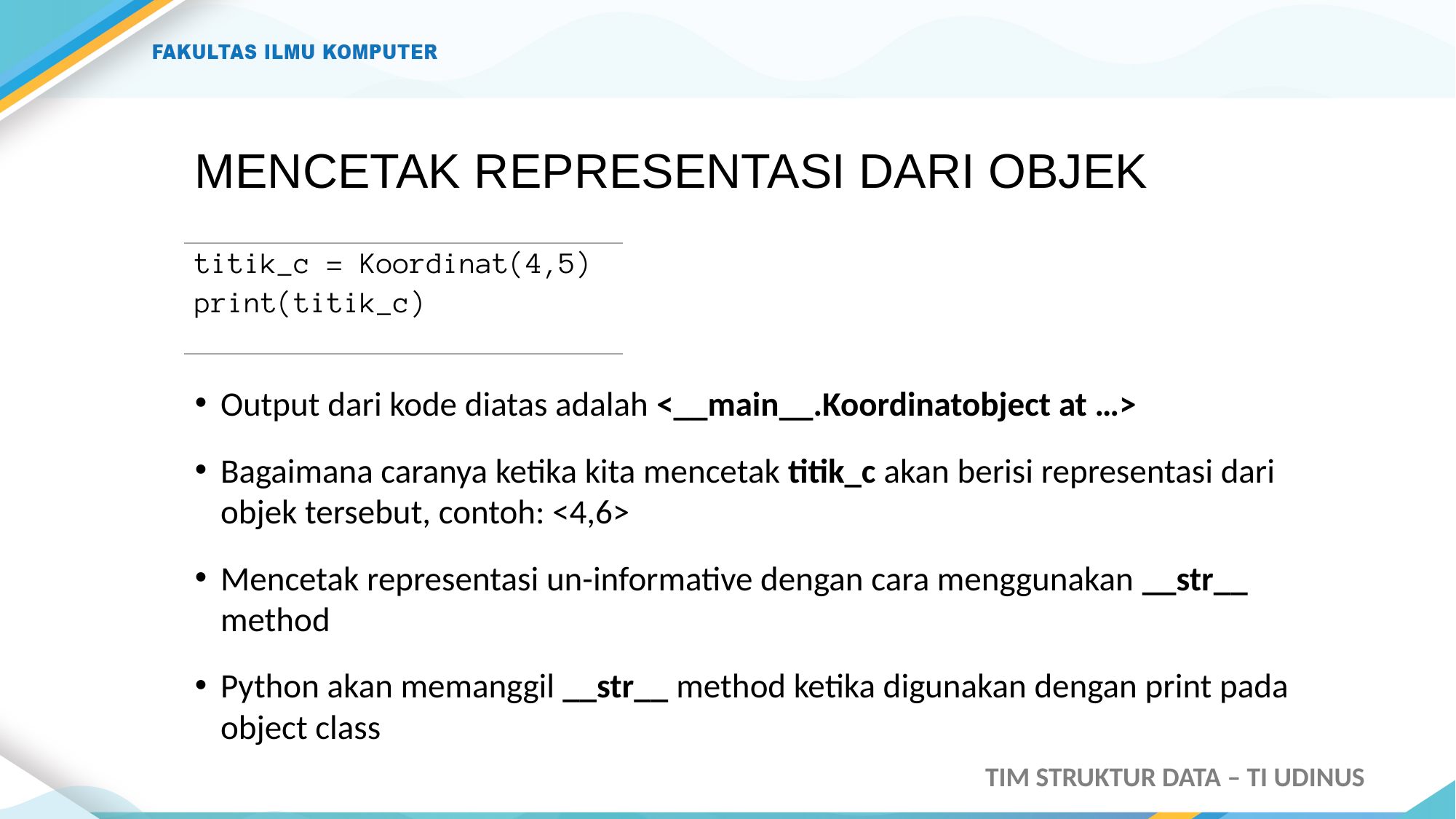

# MENCETAK REPRESENTASI DARI OBJEK

Output dari kode diatas adalah <__main__.Koordinatobject at …>
Bagaimana caranya ketika kita mencetak titik_c akan berisi representasi dari objek tersebut, contoh: <4,6>
Mencetak representasi un-informative dengan cara menggunakan __str__ method
Python akan memanggil __str__ method ketika digunakan dengan print pada object class
| titik\_c = Koordinat(4,5) print(titik\_c) |
| --- |